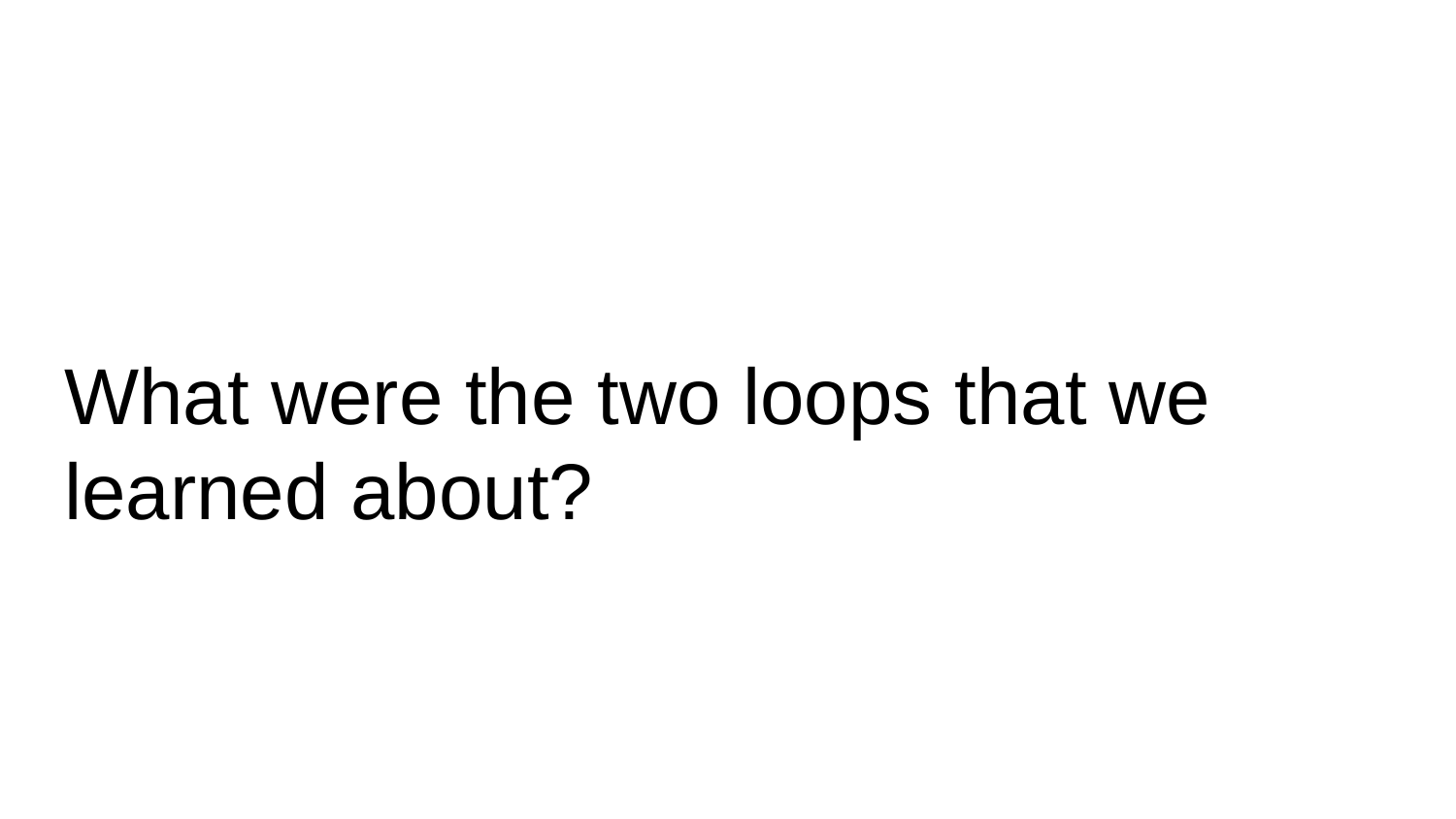

# What were the two loops that we learned about?